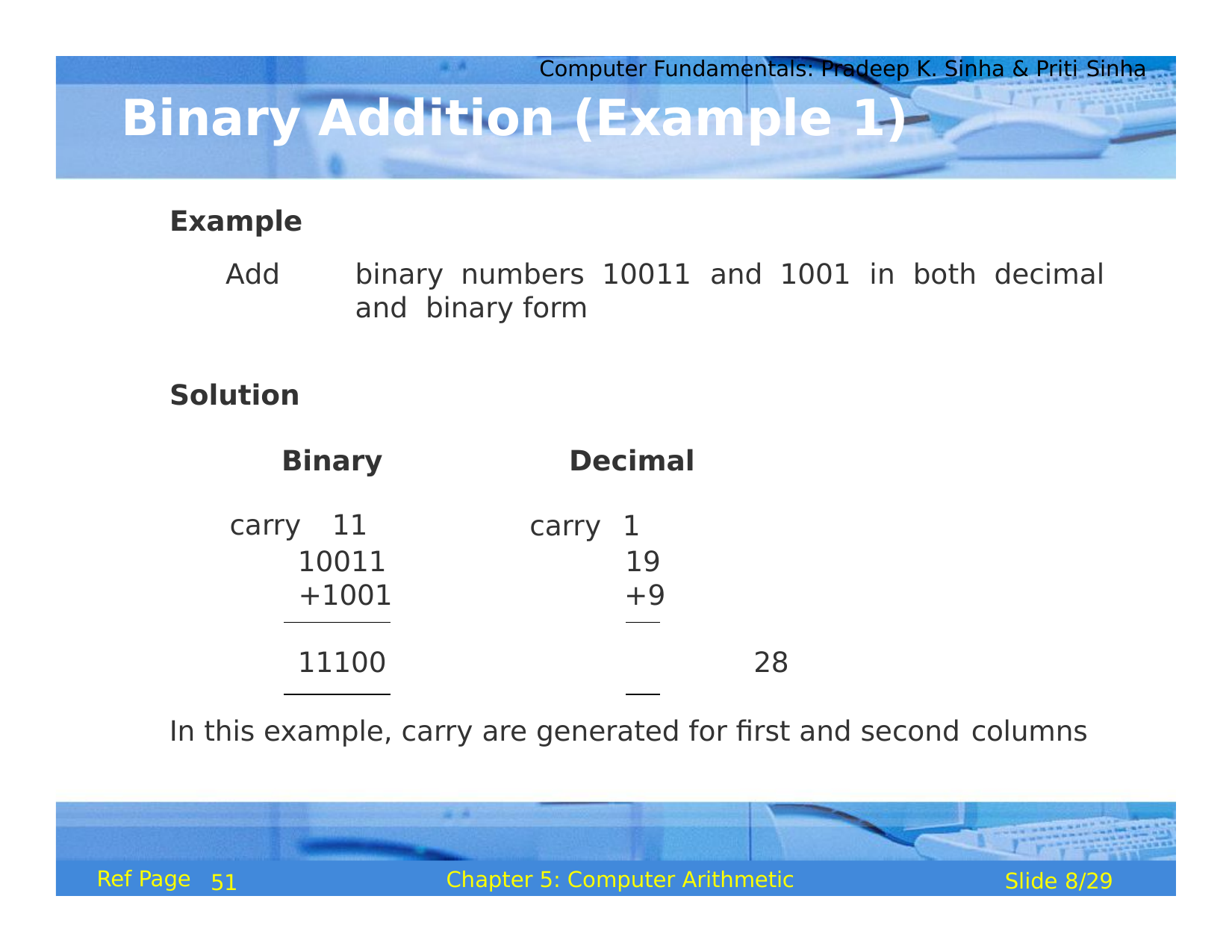

Computer Fundamentals: Pradeep K. Sinha & Priti Sinha
# Binary Addition (Example 1)
Example
Add	binary	numbers	10011	and	1001	in	both	decimal	and  binary form

Solution
Binary
carry	11
10011
+1001
Decimal
carry	1
19
+9

11100	28

In this example, carry are generated for first and second columns

Ref Page
Chapter 5: Computer Arithmetic
Slide 8/29
51